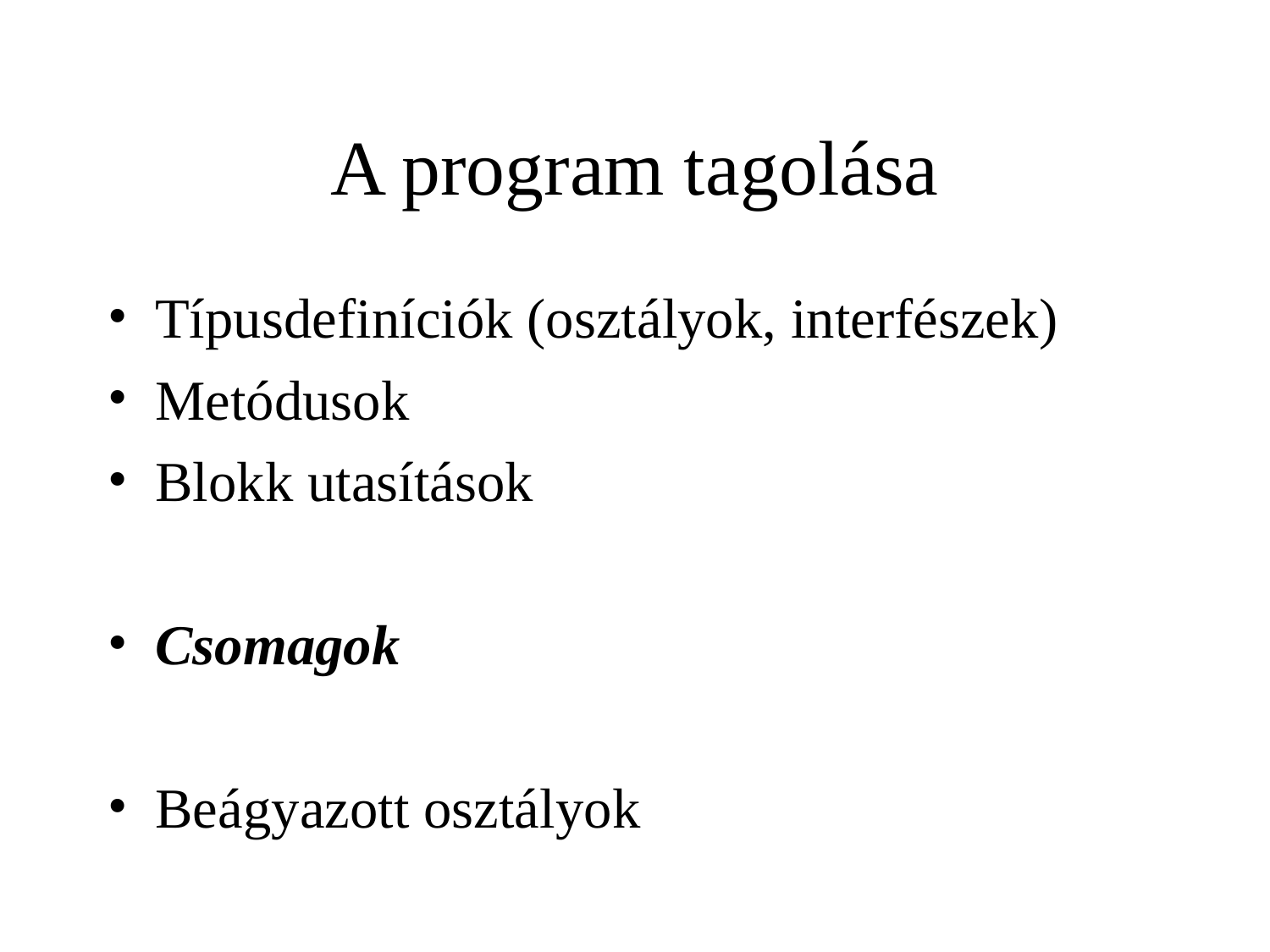

# A program tagolása
Típusdefiníciók (osztályok, interfészek)‏
Metódusok
Blokk utasítások

Csomagok

Beágyazott osztályok